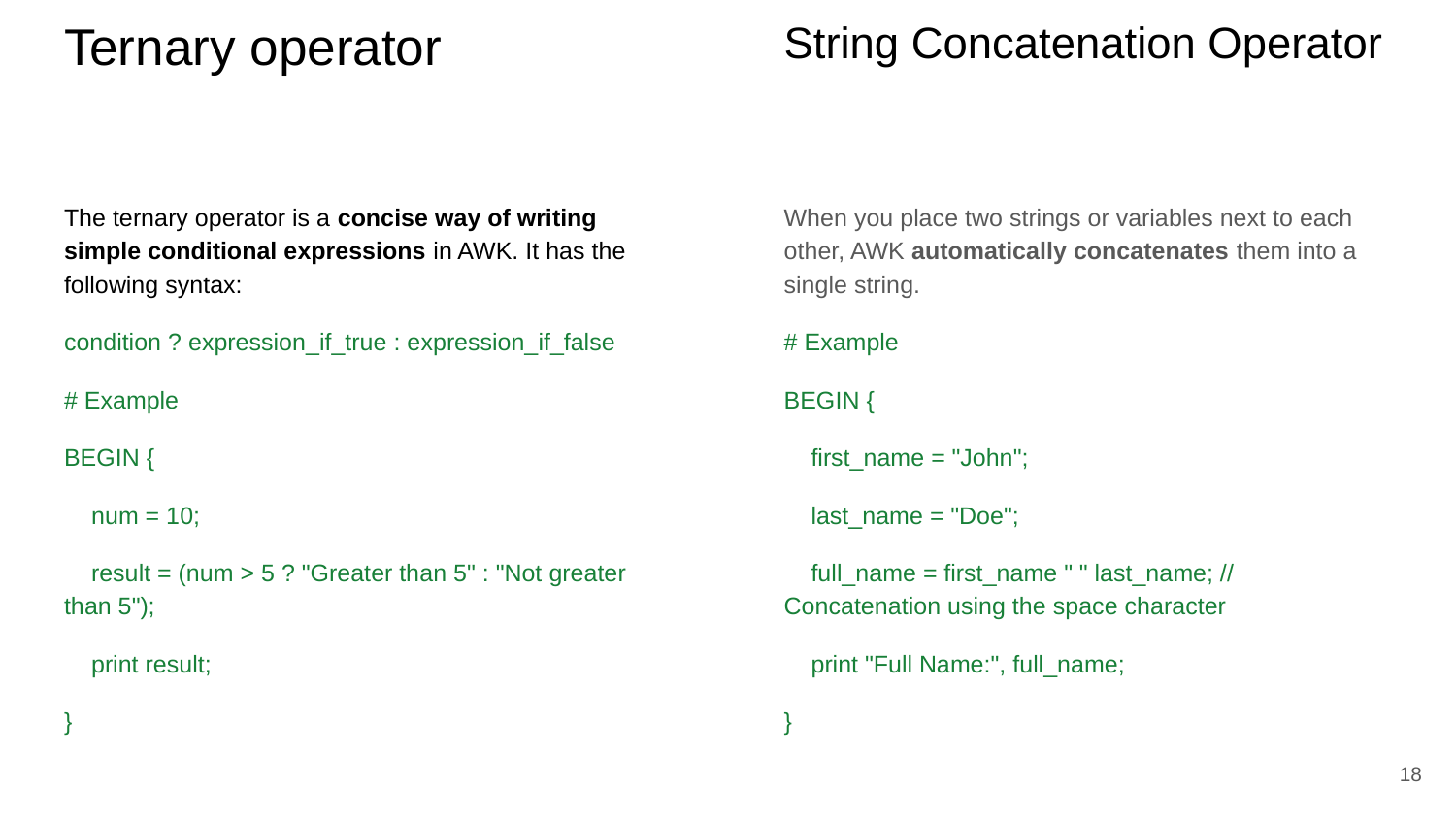

# Ternary operator
String Concatenation Operator
The ternary operator is a concise way of writing simple conditional expressions in AWK. It has the following syntax:
condition ? expression_if_true : expression_if_false
# Example
BEGIN {
    num = 10;
    result = (num > 5 ? "Greater than 5" : "Not greater than 5");
    print result;
}
When you place two strings or variables next to each other, AWK automatically concatenates them into a single string.
# Example
BEGIN {
    first_name = "John";
    last_name = "Doe";
    full_name = first_name " " last_name; // Concatenation using the space character
    print "Full Name:", full_name;
}
18